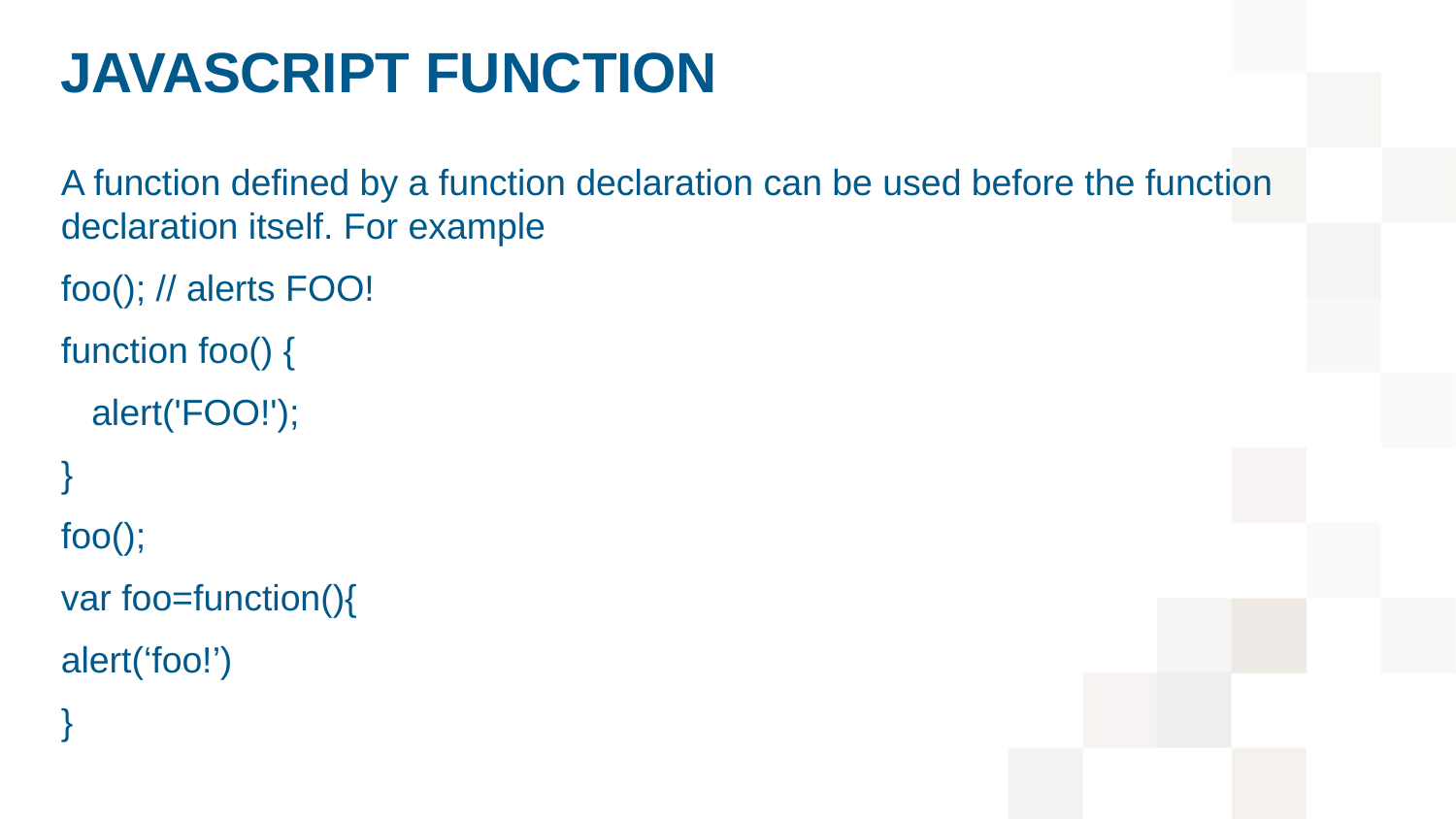

# JavaScript function
A function defined by a function declaration can be used before the function declaration itself. For example
foo(); // alerts FOO!
function foo() {
   alert('FOO!');
}
foo();
var foo=function(){
alert(‘foo!’)
}